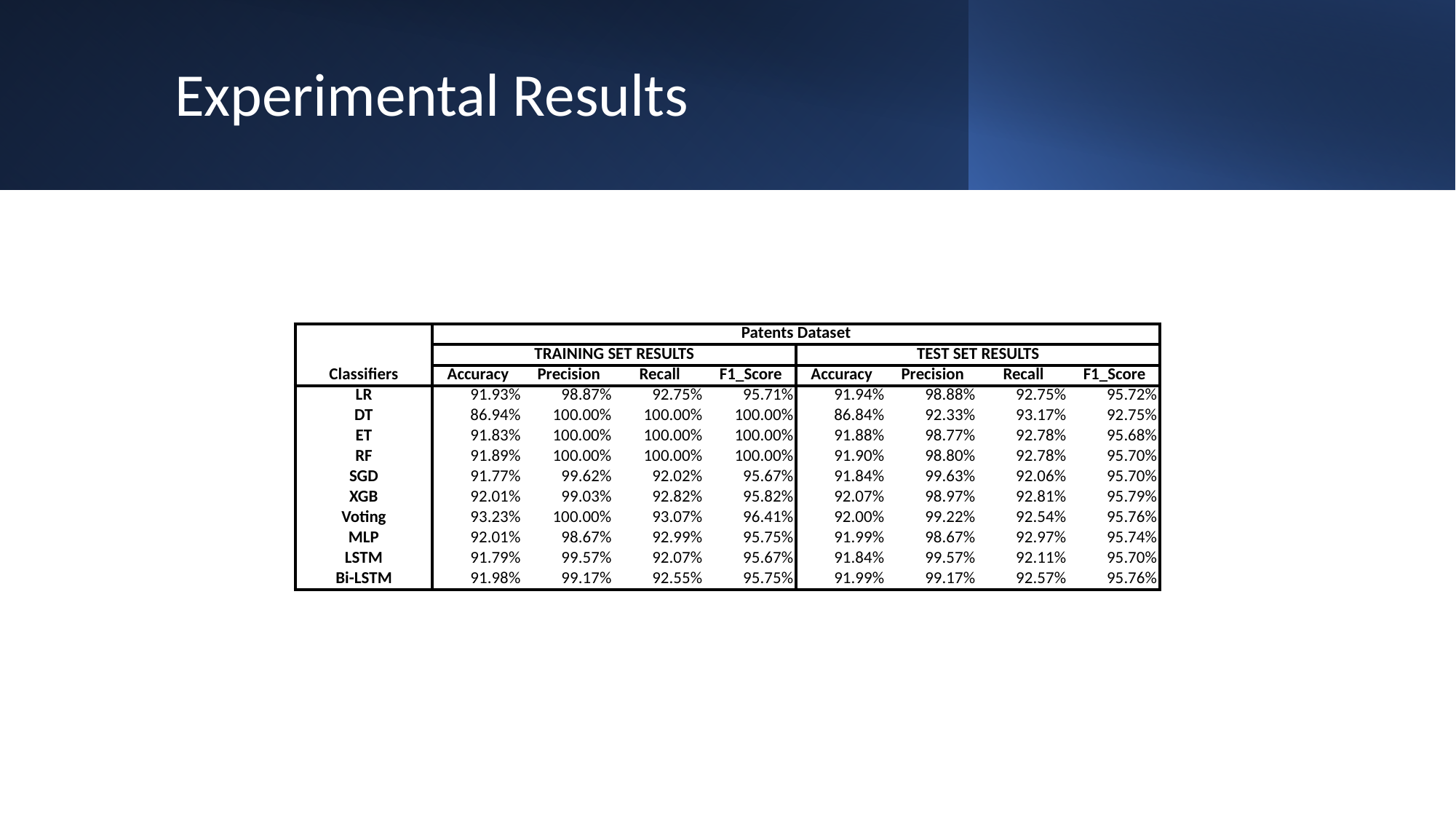

# Experimental Results

| Classifiers | Patents Dataset |  |  |  |  |  |  |  |
| --- | --- | --- | --- | --- | --- | --- | --- | --- |
|  | TRAINING SET RESULTS |  |  |  | TEST SET RESULTS |  |  |  |
|  | Accuracy | Precision | Recall | F1\_Score | Accuracy | Precision | Recall | F1\_Score |
| LR | 91.93% | 98.87% | 92.75% | 95.71% | 91.94% | 98.88% | 92.75% | 95.72% |
| DT | 86.94% | 100.00% | 100.00% | 100.00% | 86.84% | 92.33% | 93.17% | 92.75% |
| ET | 91.83% | 100.00% | 100.00% | 100.00% | 91.88% | 98.77% | 92.78% | 95.68% |
| RF | 91.89% | 100.00% | 100.00% | 100.00% | 91.90% | 98.80% | 92.78% | 95.70% |
| SGD | 91.77% | 99.62% | 92.02% | 95.67% | 91.84% | 99.63% | 92.06% | 95.70% |
| XGB | 92.01% | 99.03% | 92.82% | 95.82% | 92.07% | 98.97% | 92.81% | 95.79% |
| Voting | 93.23% | 100.00% | 93.07% | 96.41% | 92.00% | 99.22% | 92.54% | 95.76% |
| MLP | 92.01% | 98.67% | 92.99% | 95.75% | 91.99% | 98.67% | 92.97% | 95.74% |
| LSTM | 91.79% | 99.57% | 92.07% | 95.67% | 91.84% | 99.57% | 92.11% | 95.70% |
| Bi-LSTM | 91.98% | 99.17% | 92.55% | 95.75% | 91.99% | 99.17% | 92.57% | 95.76% |